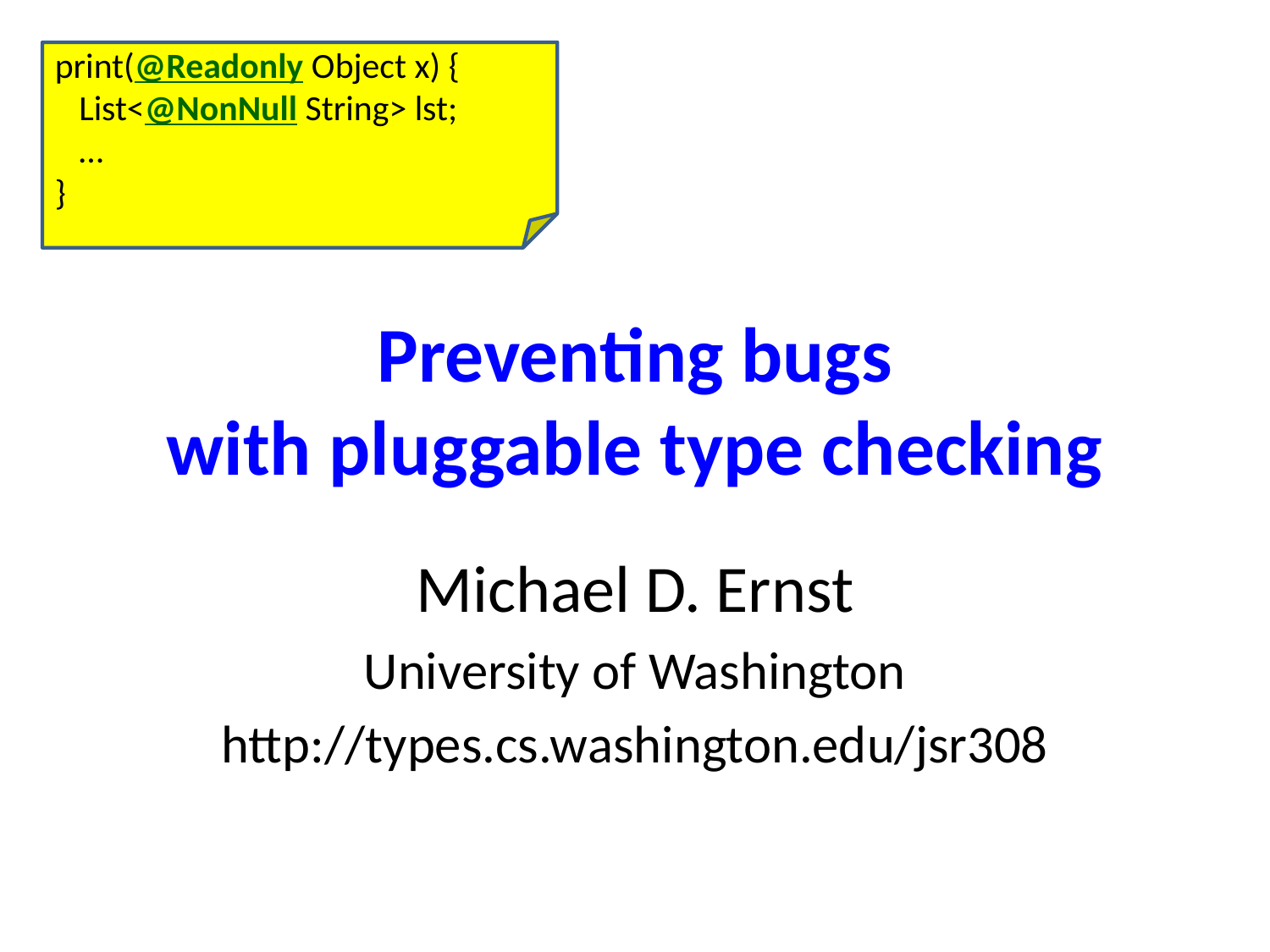

print(@Readonly Object x) {
   List<@NonNull String> lst;
   …
}
# Preventing bugs with pluggable type checking
Michael D. Ernst
University of Washington
http://types.cs.washington.edu/jsr308